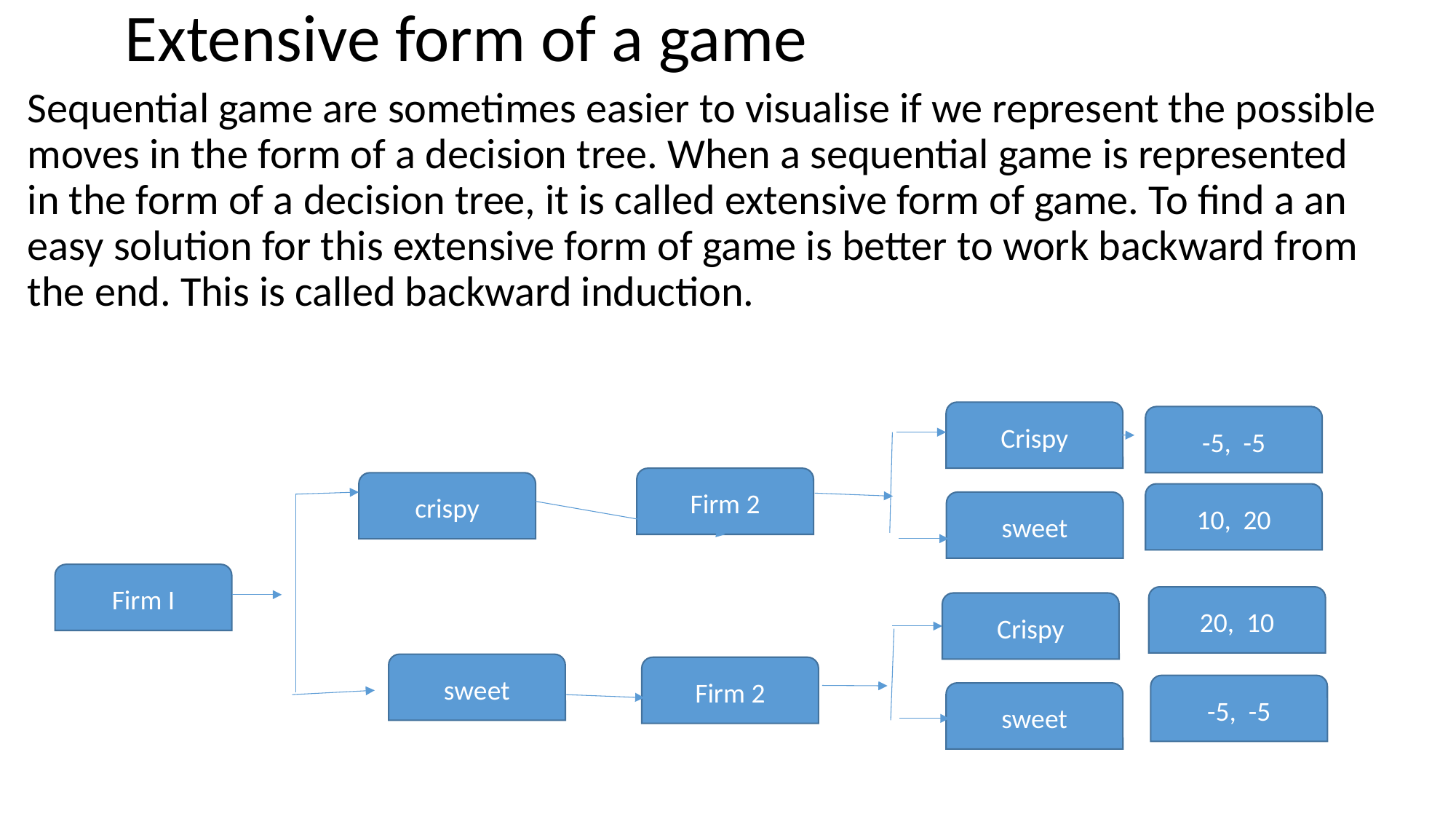

# Extensive form of a game
Sequential game are sometimes easier to visualise if we represent the possible moves in the form of a decision tree. When a sequential game is represented in the form of a decision tree, it is called extensive form of game. To find a an easy solution for this extensive form of game is better to work backward from the end. This is called backward induction.

Crispy
-5,  -5
Firm 2
crispy
10,  20
sweet
Firm I
20,  10
Crispy
sweet
Firm 2
-5,  -5
sweet